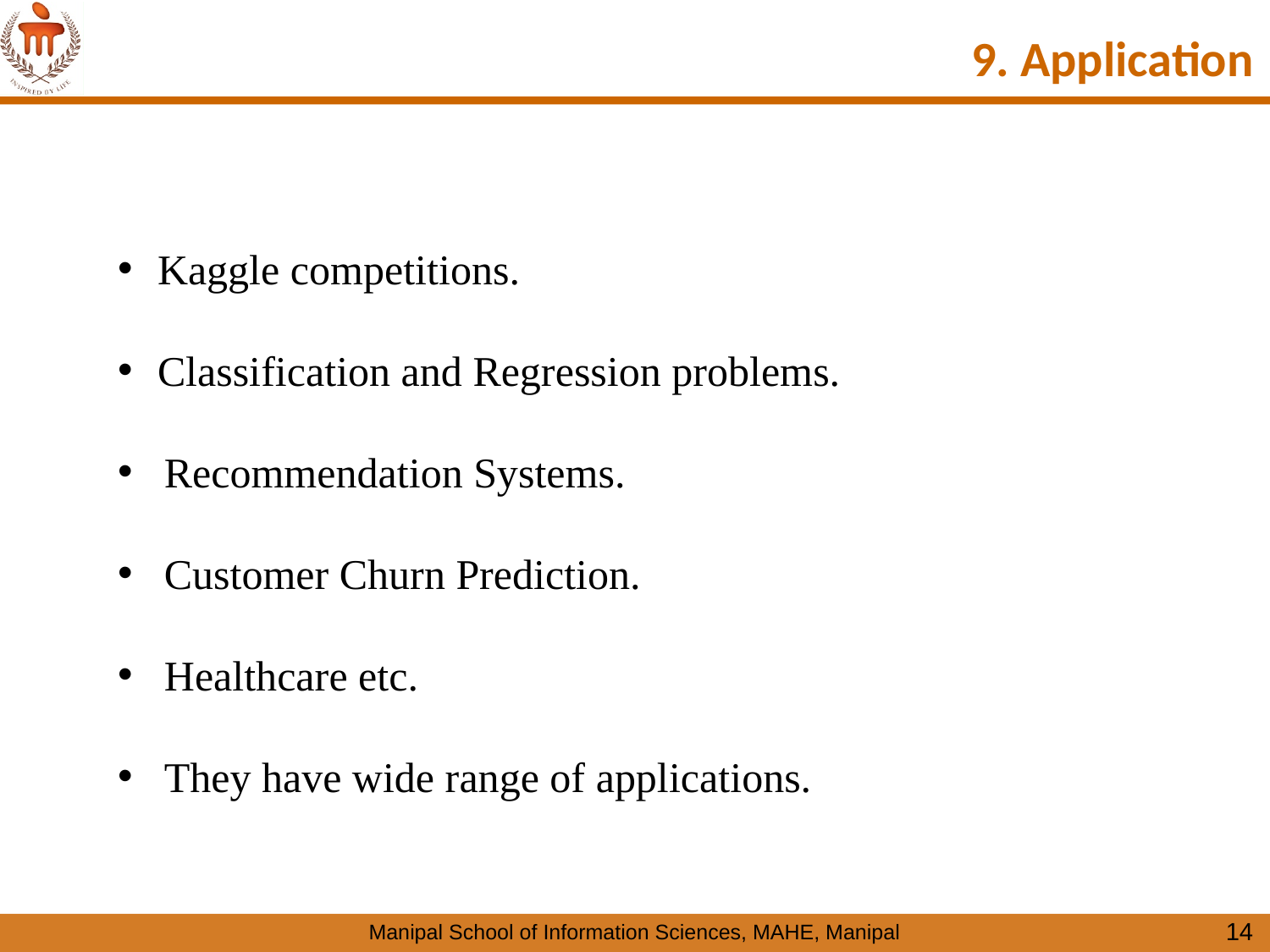

# 9. Application

Kaggle competitions.
Classification and Regression problems.
   Recommendation Systems.
   Customer Churn Prediction.
   Healthcare etc.
   They have wide range of applications.

14